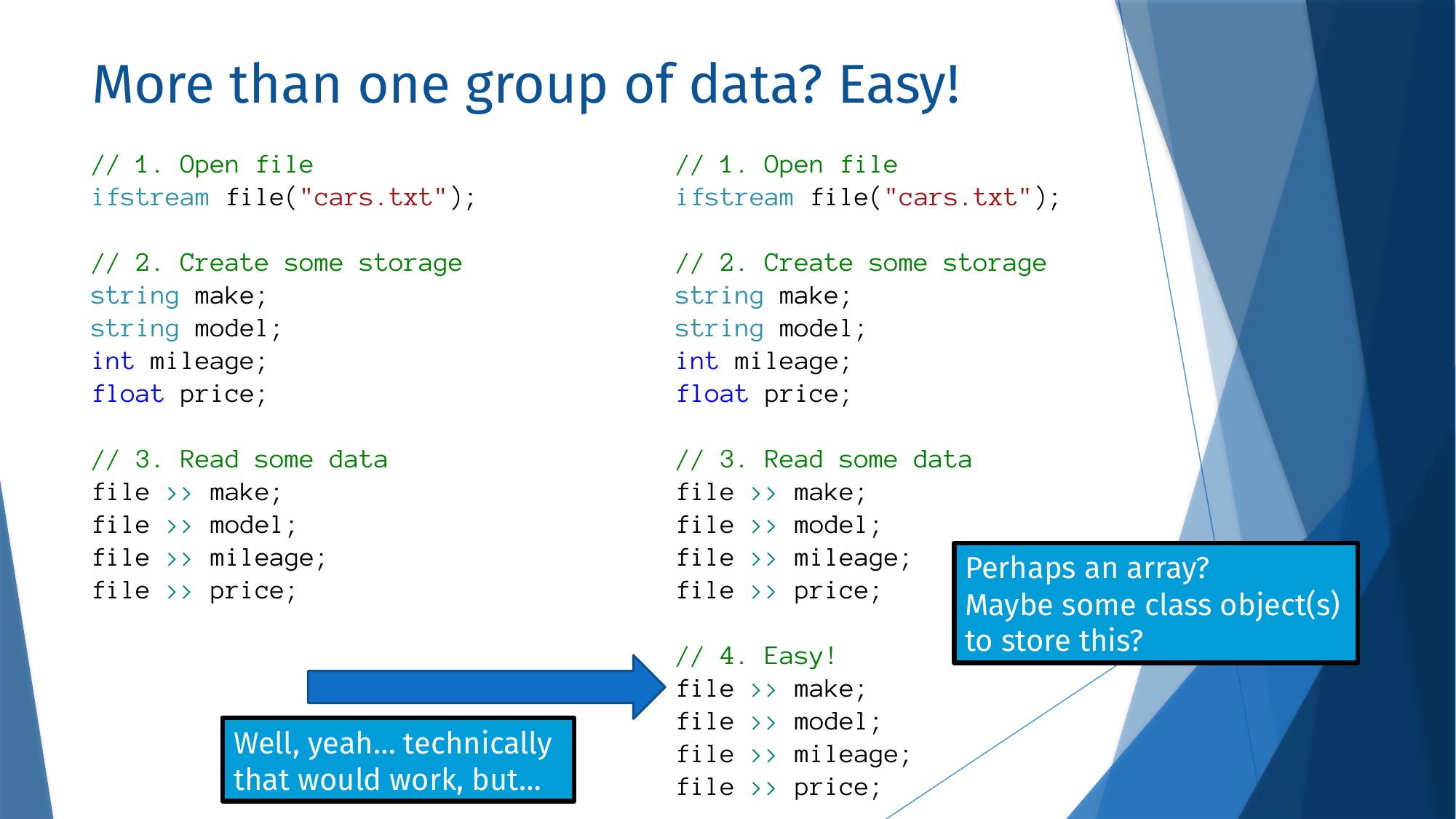

# More than one group of data? Easy!
// 1. Open file
ifstream file("cars.txt");

// 2. Create some storage
string make;
string model;
int mileage;
float price;

// 3. Read some data
file >> make;
file >> model;
file >> mileage;
file >> price;
// 1. Open file
ifstream file("cars.txt");

// 2. Create some storage
string make;
string model;
int mileage;
float price;

// 3. Read some data
file >> make;
file >> model;
file >> mileage;
file >> price;

// 4. Easy!
file >> make;
file >> model;
file >> mileage;
file >> price;
Perhaps an array?
Maybe some class object(s) to store this?

Well, yeah… technically that would work, but…